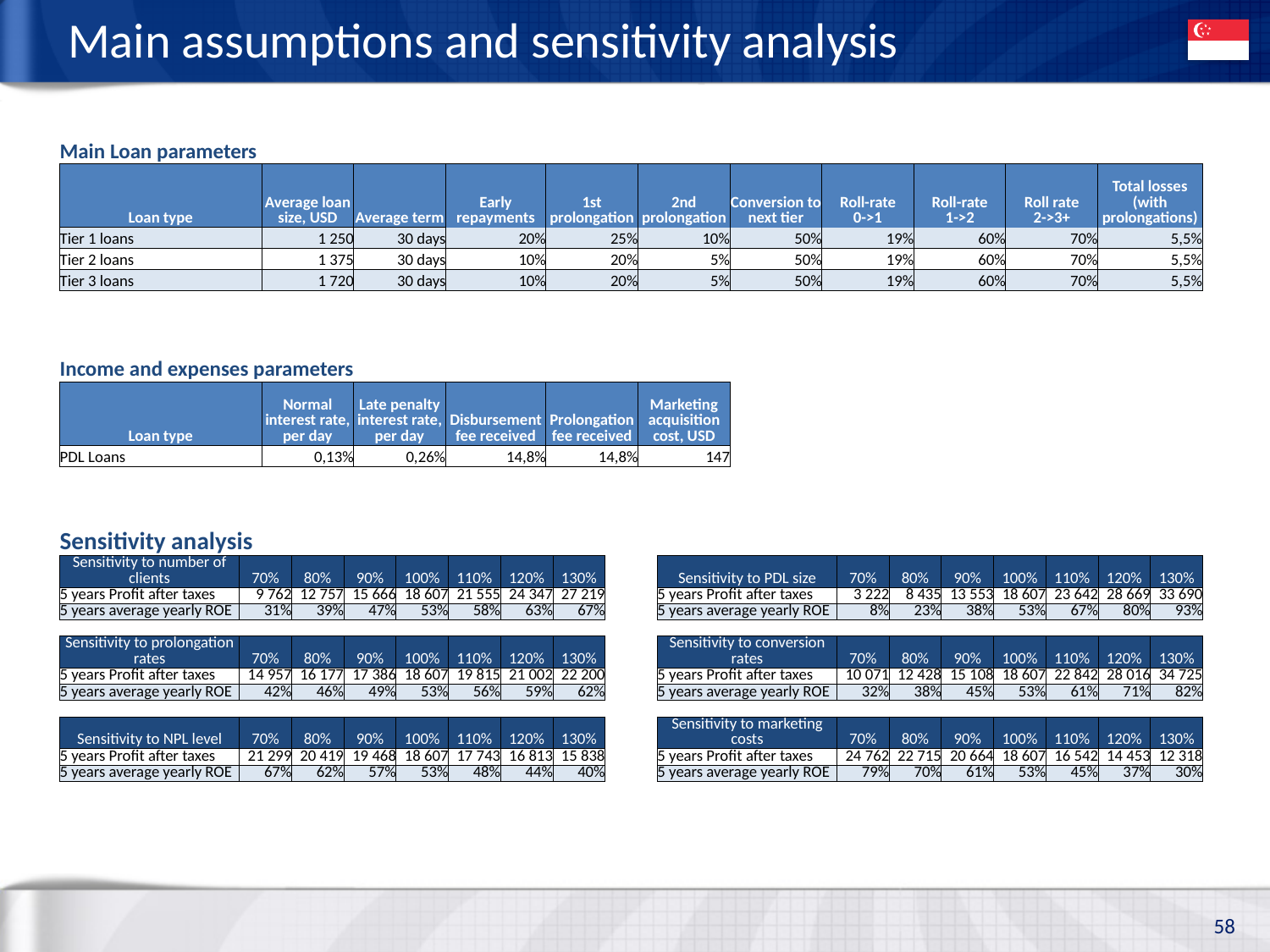

# Main assumptions and sensitivity analysis
| Main Loan parameters |  |  |  |  |  |  |  |  |  |  |
| --- | --- | --- | --- | --- | --- | --- | --- | --- | --- | --- |
| Loan type | Average loan size, USD | Average term | Early repayments | 1st prolongation | 2nd prolongation | Conversion to next tier | Roll-rate 0->1 | Roll-rate 1->2 | Roll rate 2->3+ | Total losses (with prolongations) |
| Tier 1 loans | 1 250 | 30 days | 20% | 25% | 10% | 50% | 19% | 60% | 70% | 5,5% |
| Tier 2 loans | 1 375 | 30 days | 10% | 20% | 5% | 50% | 19% | 60% | 70% | 5,5% |
| Tier 3 loans | 1 720 | 30 days | 10% | 20% | 5% | 50% | 19% | 60% | 70% | 5,5% |
|  |  |  |  |  |  |  |  |  |  |  |
|  |  |  |  |  |  |  |  |  |  |  |
|  |  |  |  |  |  |  |  |  |  |  |
| Income and expenses parameters |  |  |  |  |  |  |  |  |  |  |
| Loan type | Normal interest rate, per day | Late penalty interest rate, per day | Disbursement fee received | Prolongation fee received | Marketing acquisition cost, USD |  |  |  |  |  |
| PDL Loans | 0,13% | 0,26% | 14,8% | 14,8% | 147 |  |  |  |  |  |
| Sensitivity analysis |  |  |  |  |  |  |  |  |  |  |  |  |  |  |  |  |
| --- | --- | --- | --- | --- | --- | --- | --- | --- | --- | --- | --- | --- | --- | --- | --- | --- |
| Sensitivity to number of clients | 70% | 80% | 90% | 100% | 110% | 120% | 130% |  | Sensitivity to PDL size | 70% | 80% | 90% | 100% | 110% | 120% | 130% |
| 5 years Profit after taxes | 9 762 | 12 757 | 15 666 | 18 607 | 21 555 | 24 347 | 27 219 |  | 5 years Profit after taxes | 3 222 | 8 435 | 13 553 | 18 607 | 23 642 | 28 669 | 33 690 |
| 5 years average yearly ROE | 31% | 39% | 47% | 53% | 58% | 63% | 67% |  | 5 years average yearly ROE | 8% | 23% | 38% | 53% | 67% | 80% | 93% |
|  |  |  |  |  |  |  |  |  |  |  |  |  |  |  |  |  |
| Sensitivity to prolongation rates | 70% | 80% | 90% | 100% | 110% | 120% | 130% |  | Sensitivity to conversion rates | 70% | 80% | 90% | 100% | 110% | 120% | 130% |
| 5 years Profit after taxes | 14 957 | 16 177 | 17 386 | 18 607 | 19 815 | 21 002 | 22 200 |  | 5 years Profit after taxes | 10 071 | 12 428 | 15 108 | 18 607 | 22 842 | 28 016 | 34 725 |
| 5 years average yearly ROE | 42% | 46% | 49% | 53% | 56% | 59% | 62% |  | 5 years average yearly ROE | 32% | 38% | 45% | 53% | 61% | 71% | 82% |
|  |  |  |  |  |  |  |  |  |  |  |  |  |  |  |  |  |
| Sensitivity to NPL level | 70% | 80% | 90% | 100% | 110% | 120% | 130% |  | Sensitivity to marketing costs | 70% | 80% | 90% | 100% | 110% | 120% | 130% |
| 5 years Profit after taxes | 21 299 | 20 419 | 19 468 | 18 607 | 17 743 | 16 813 | 15 838 |  | 5 years Profit after taxes | 24 762 | 22 715 | 20 664 | 18 607 | 16 542 | 14 453 | 12 318 |
| 5 years average yearly ROE | 67% | 62% | 57% | 53% | 48% | 44% | 40% |  | 5 years average yearly ROE | 79% | 70% | 61% | 53% | 45% | 37% | 30% |
58